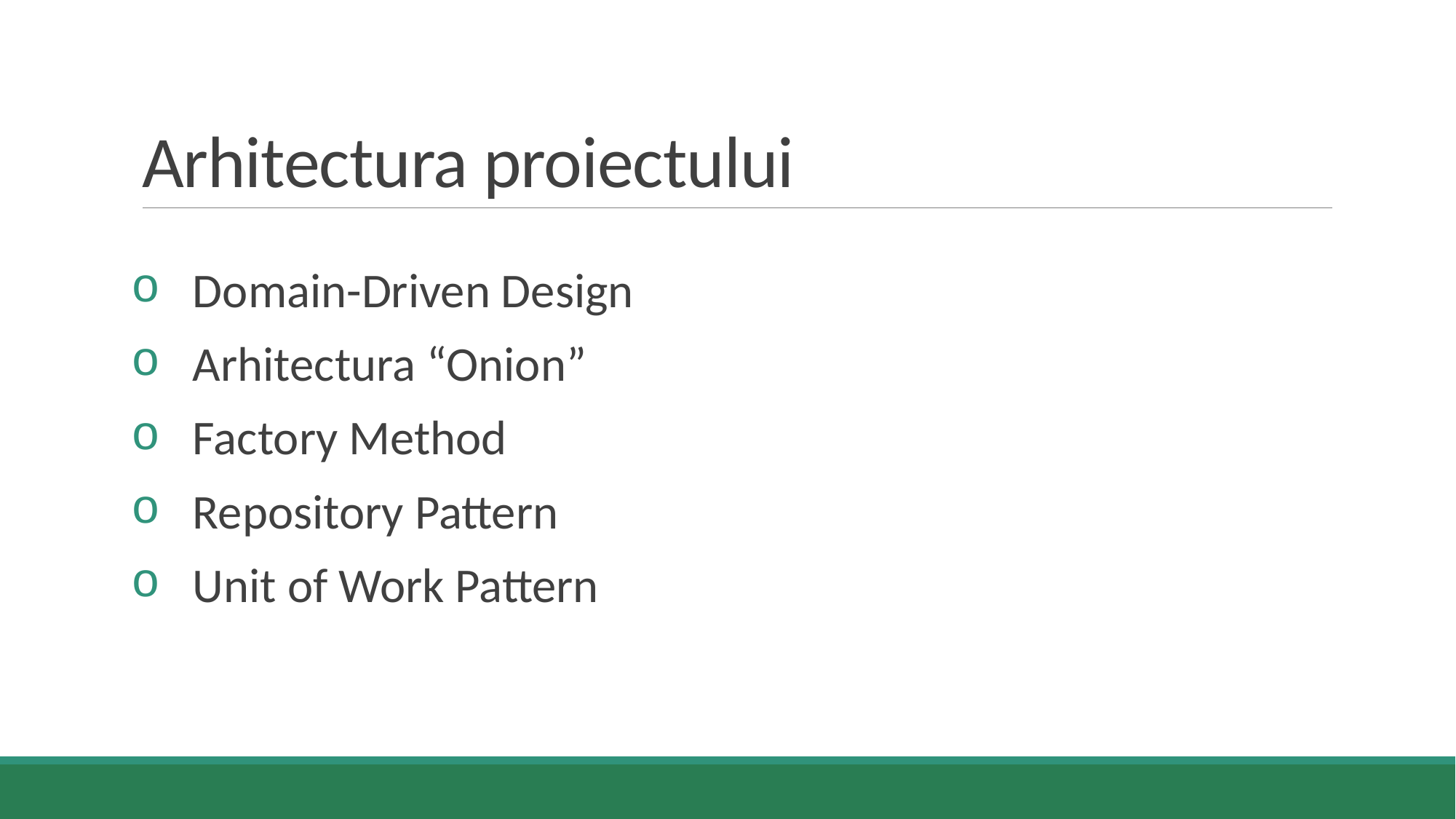

# Arhitectura proiectului
   Domain-Driven Design
   Arhitectura “Onion”
   Factory Method
   Repository Pattern
   Unit of Work Pattern